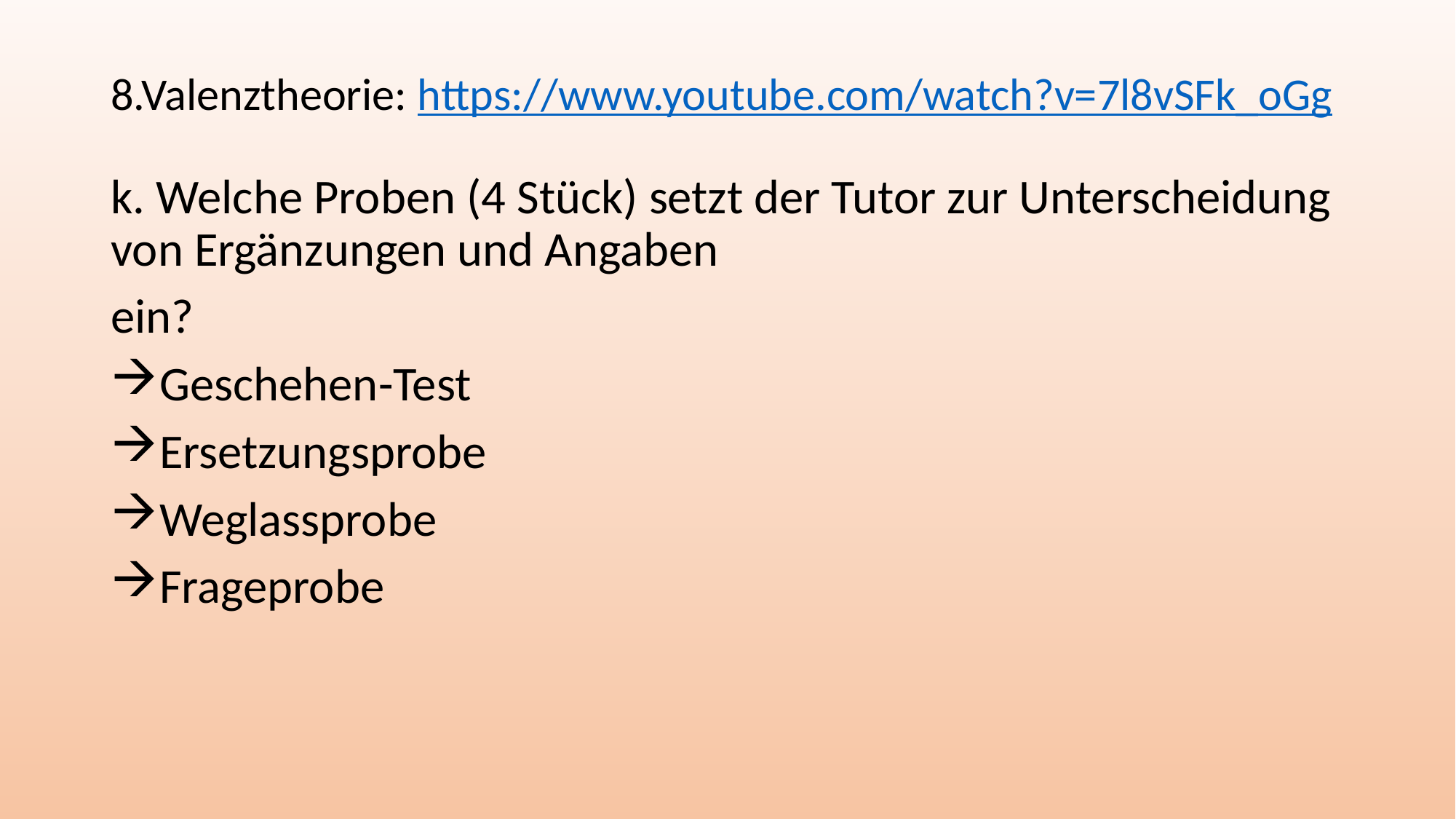

# 8.Valenztheorie: https://www.youtube.com/watch?v=7l8vSFk_oGg
k. Welche Proben (4 Stück) setzt der Tutor zur Unterscheidung von Ergänzungen und Angaben
ein?
Geschehen-Test
Ersetzungsprobe
Weglassprobe
Frageprobe